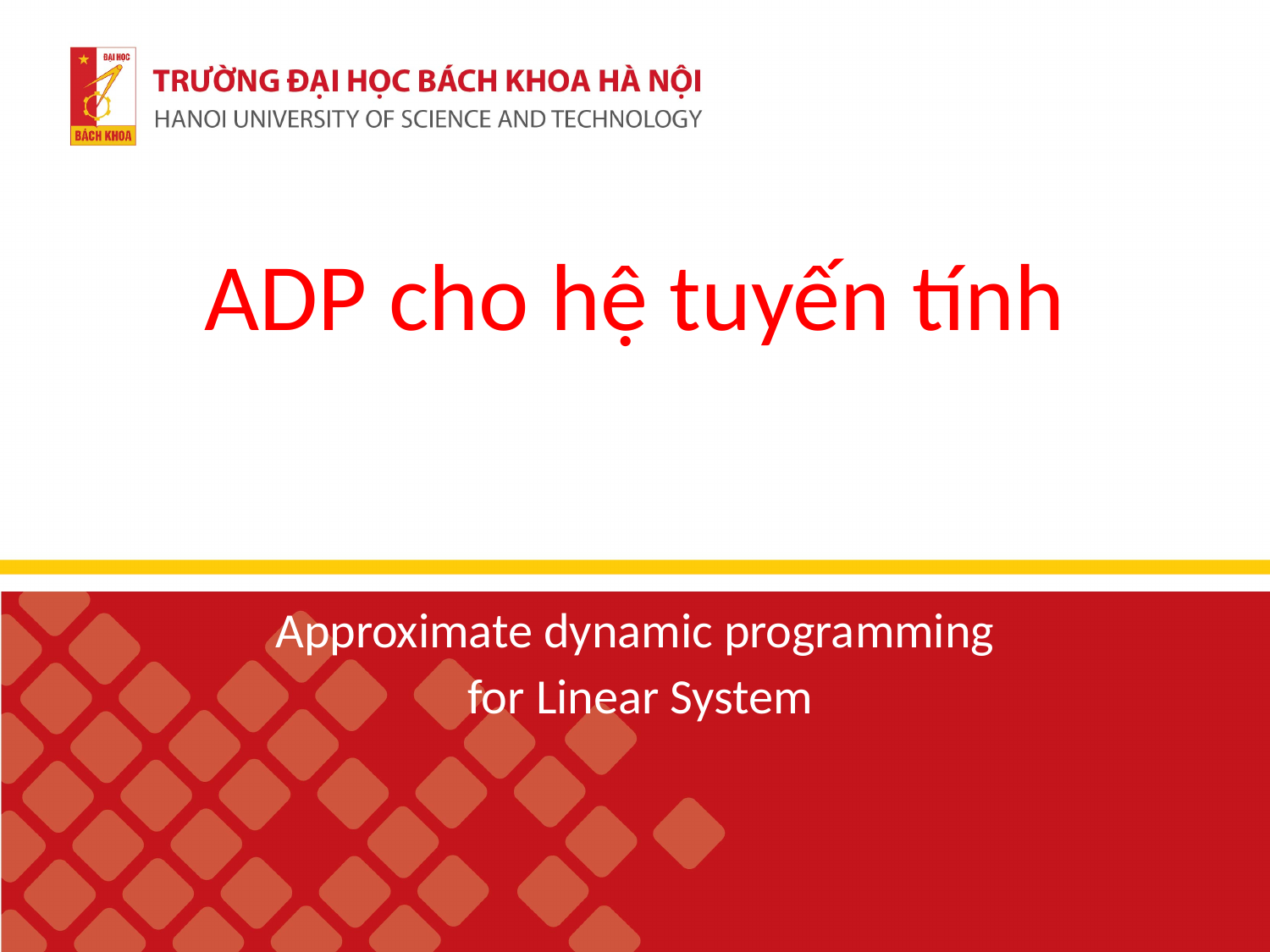

# ADP cho hệ tuyến tính
Approximate dynamic programming
 for Linear System